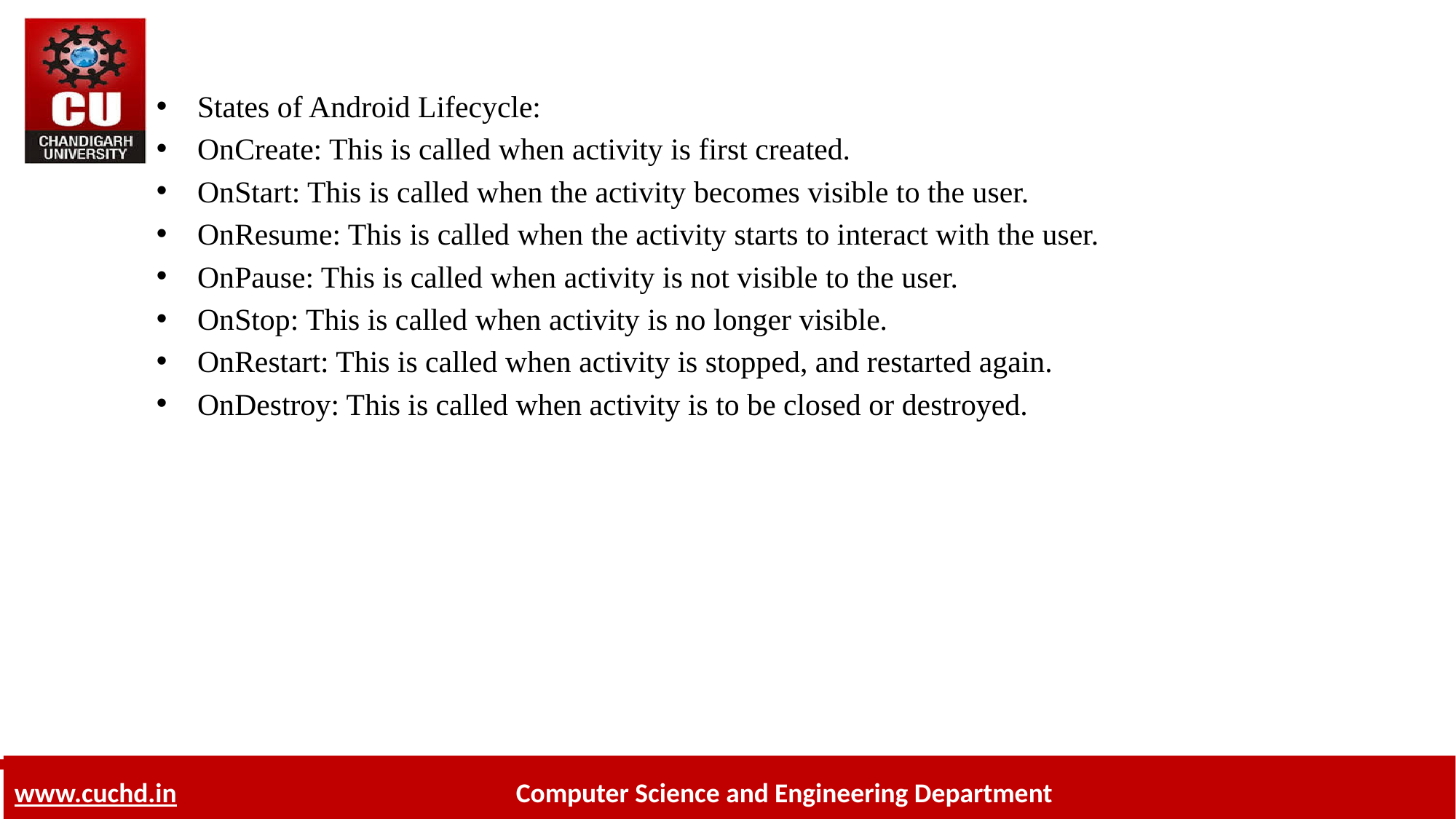

States of Android Lifecycle:
OnCreate: This is called when activity is first created.
OnStart: This is called when the activity becomes visible to the user.
OnResume: This is called when the activity starts to interact with the user.
OnPause: This is called when activity is not visible to the user.
OnStop: This is called when activity is no longer visible.
OnRestart: This is called when activity is stopped, and restarted again.
OnDestroy: This is called when activity is to be closed or destroyed.